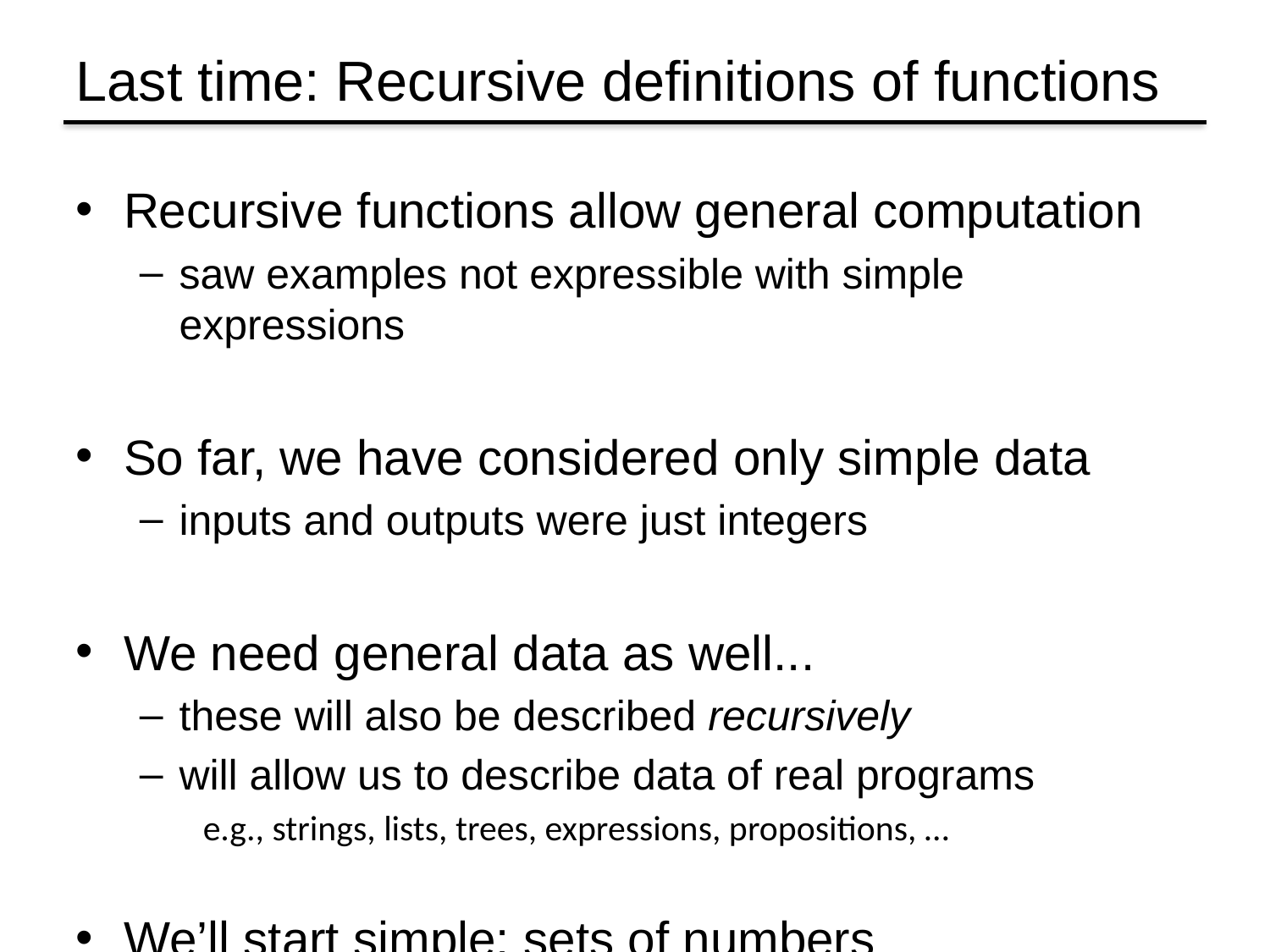

# Last time: Recursive definitions of functions
Recursive functions allow general computation
saw examples not expressible with simple expressions

So far, we have considered only simple data
inputs and outputs were just integers

We need general data as well...
these will also be described recursively
will allow us to describe data of real programs
e.g., strings, lists, trees, expressions, propositions, …

We’ll start simple: sets of numbers